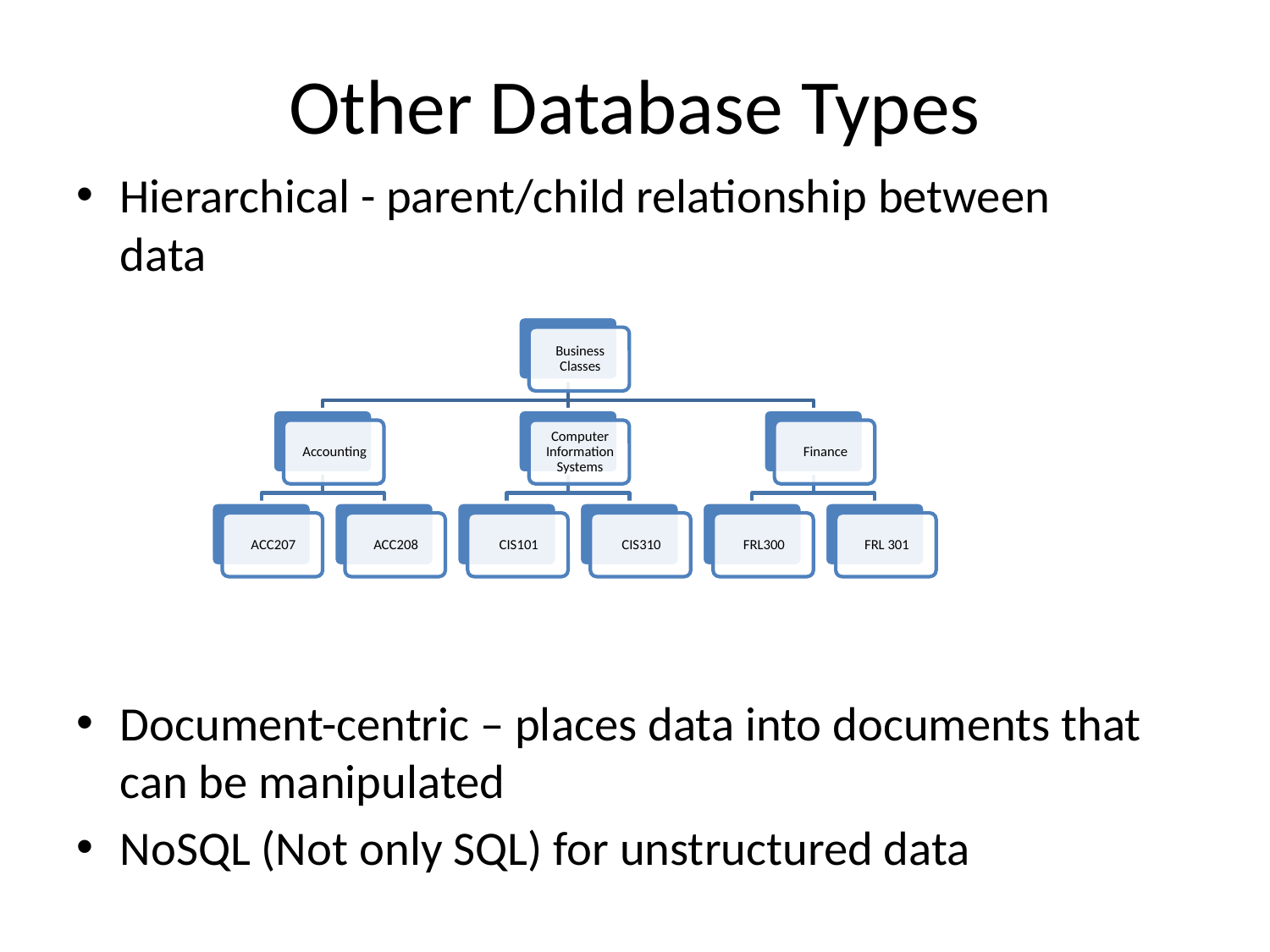

# Other Database Types
Hierarchical - parent/child relationship between data

Document-centric – places data into documents that can be manipulated
NoSQL (Not only SQL) for unstructured data
Business Classes
Accounting
ACC207
ACC208
Computer Information Systems
CIS101
CIS310
Finance
FRL300
FRL 301